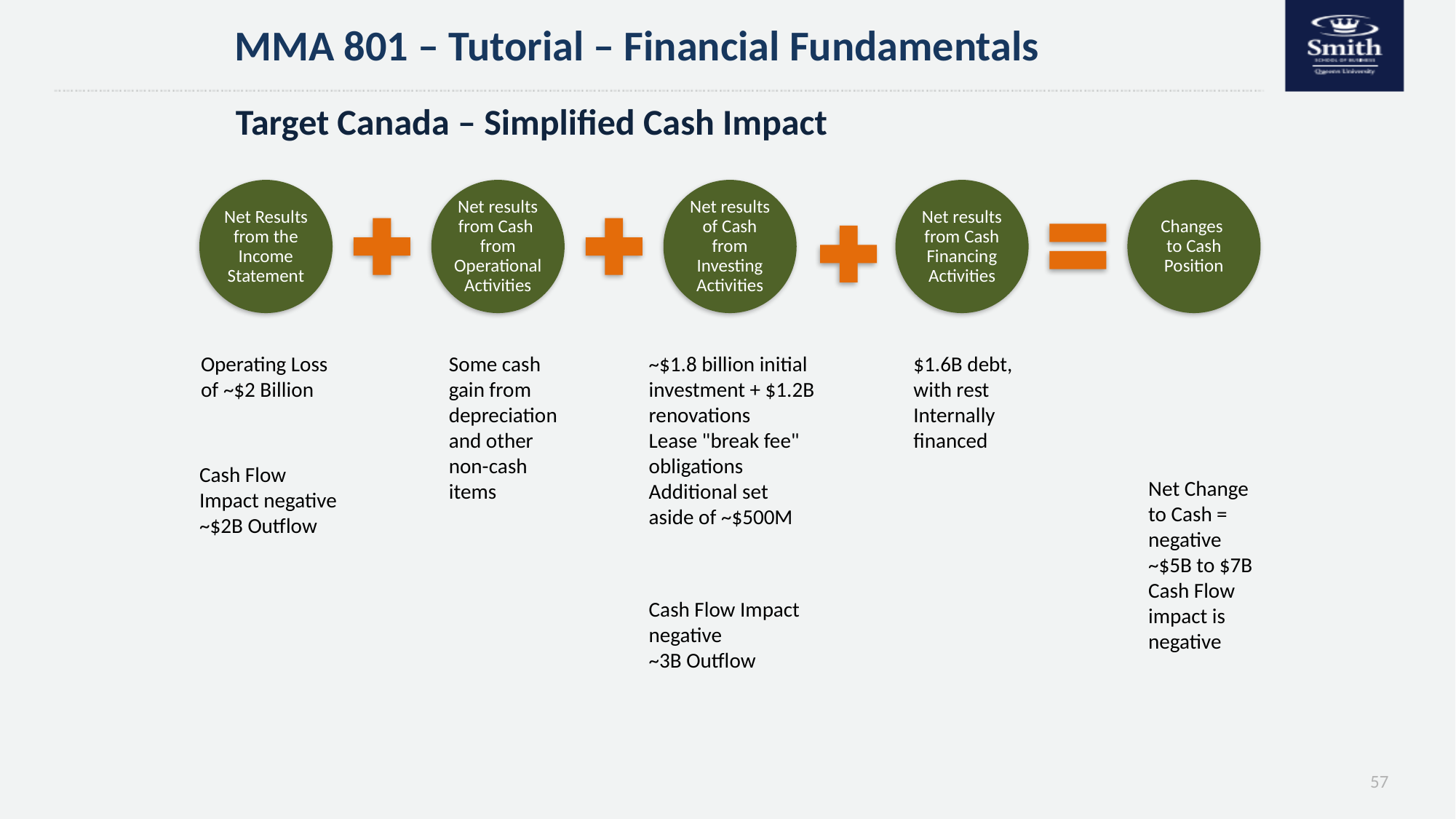

MMA 801 – Tutorial – Financial Fundamentals
# Target Canada – Simplified Cash Impact
Net Results from the Income Statement

Net results from Cash  from Operational Activities

Net results of Cash from Investing Activities

Net results from Cash Financing Activities

Changes
to Cash Position
Operating Loss of ~$2 Billion
~$1.8 billion initial investment + $1.2B renovations
Lease "break fee" obligations
Additional set aside of ~$500M
Some cash gain from depreciation and other non-cash items
$1.6B debt, with rest
Internally financed
Cash Flow Impact negative
~$2B Outflow
Net Change to Cash = negative ~$5B to $7B
Cash Flow impact is negative
Cash Flow Impact negative
~3B Outflow
57